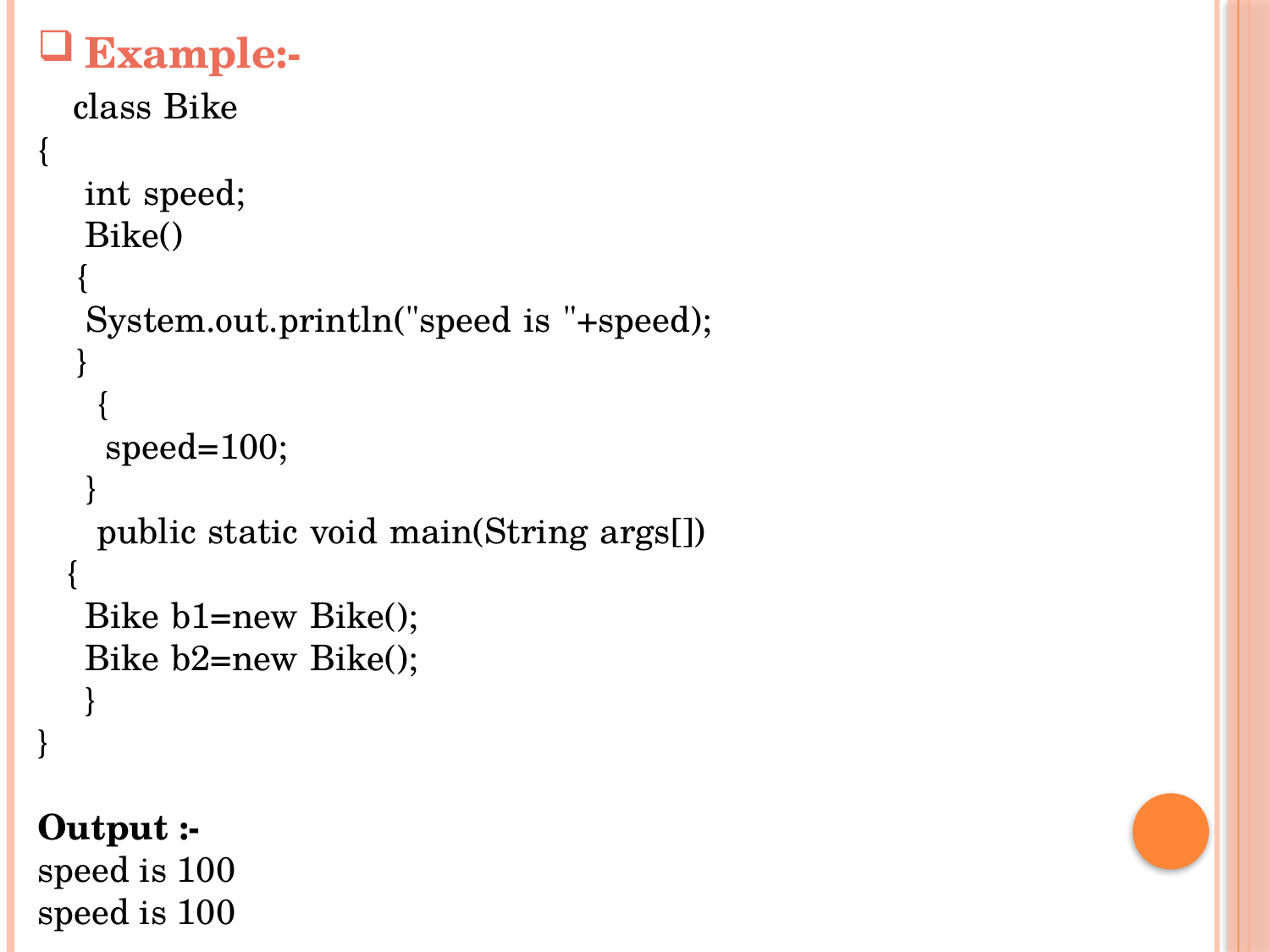

Example:-
   class Bike
{
    int speed;
    Bike()
    {
     System.out.println("speed is "+speed);
    }
     {
       speed=100;
     }
     public static void main(String args[])
   {
    Bike b1=new Bike();
    Bike b2=new Bike();
    }
}

Output :-
speed is 100
speed is 100